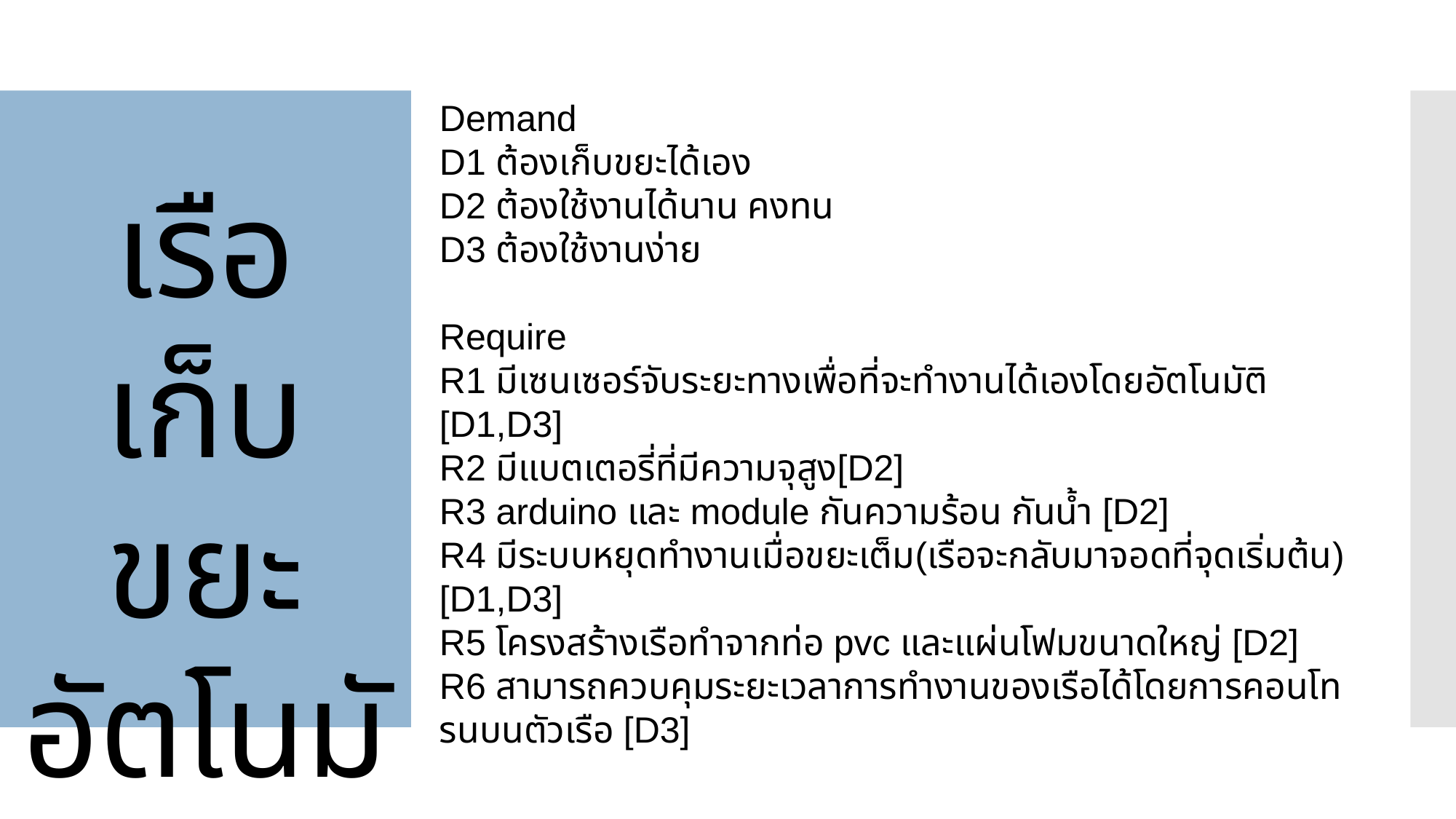

Demand
D1 ต้องเก็บขยะได้เอง
D2 ต้องใช้งานได้นาน คงทน
D3 ต้องใช้งานง่าย

Require
R1 มีเซนเซอร์จับระยะทางเพื่อที่จะทำงานได้เองโดยอัตโนมัติ [D1,D3]
R2 มีแบตเตอรี่ที่มีความจุสูง[D2]
R3 arduino และ module กันความร้อน กันน้ำ [D2]
R4 มีระบบหยุดทำงานเมื่อขยะเต็ม(เรือจะกลับมาจอดที่จุดเริ่มต้น) [D1,D3]
R5 โครงสร้างเรือทำจากท่อ pvc และแผ่นโฟมขนาดใหญ่ [D2]
R6 สามารถควบคุมระยะเวลาการทำงานของเรือได้โดยการคอนโทรนบนตัวเรือ [D3]

เรือ
เก็บขยะ
อัตโนมัติ